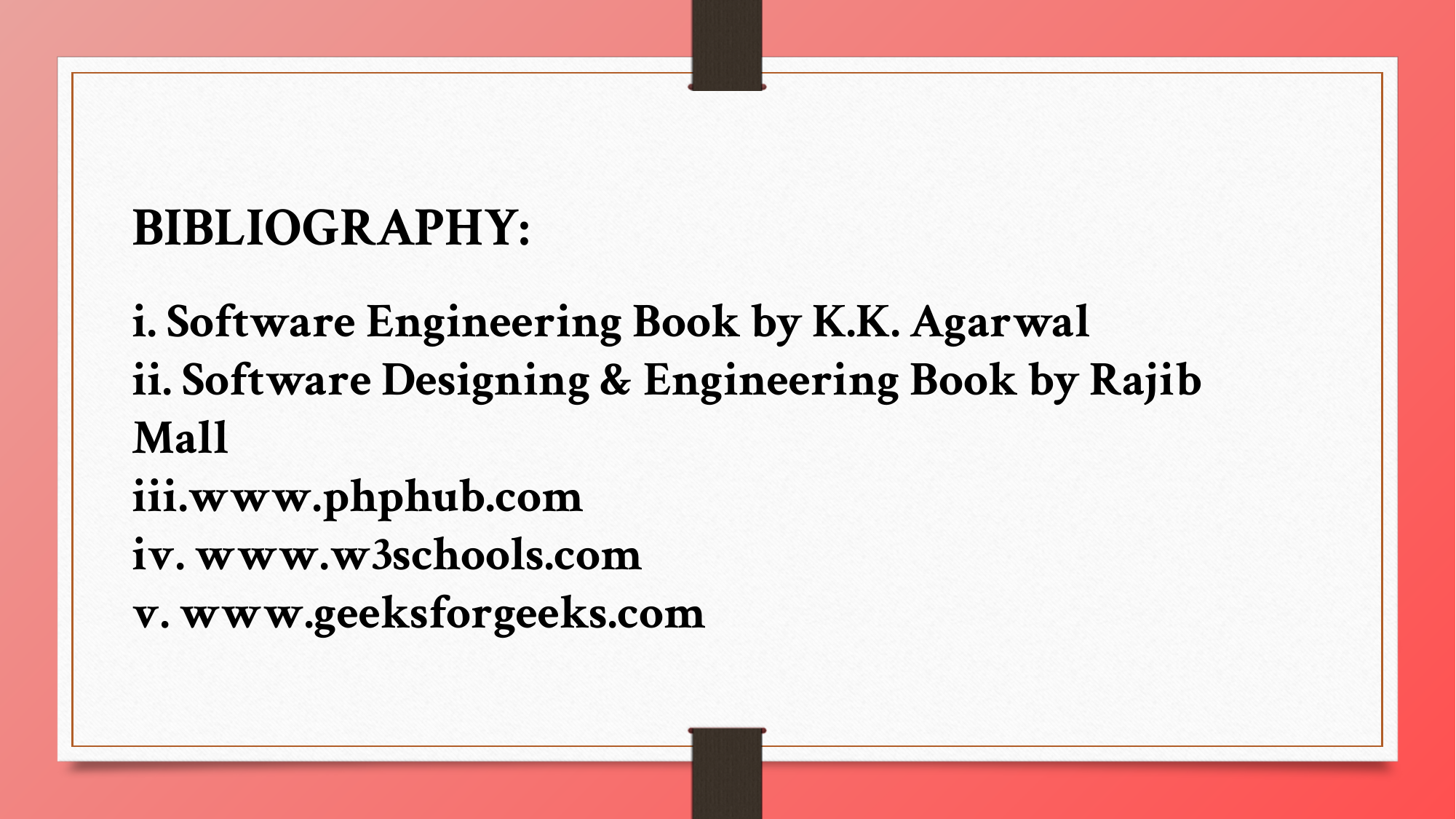

BIBLIOGRAPHY:

i. Software Engineering Book by K.K. Agarwal
ii. Software Designing & Engineering Book by Rajib Mall
iii.www.phphub.com
iv. www.w3schools.com
v. www.geeksforgeeks.com